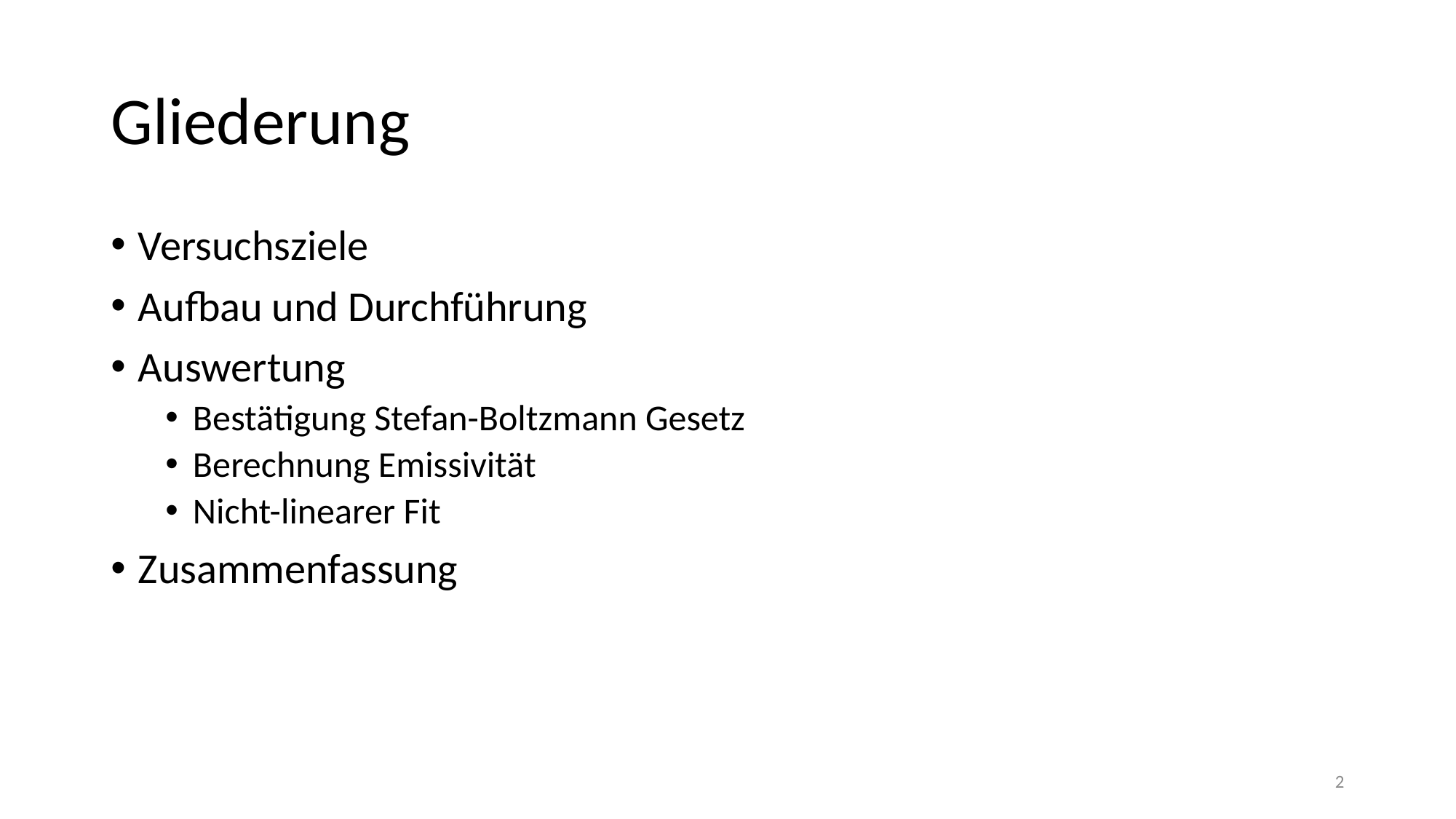

# Gliederung
Versuchsziele
Aufbau und Durchführung
Auswertung
Bestätigung Stefan-Boltzmann Gesetz
Berechnung Emissivität
Nicht-linearer Fit
Zusammenfassung
2